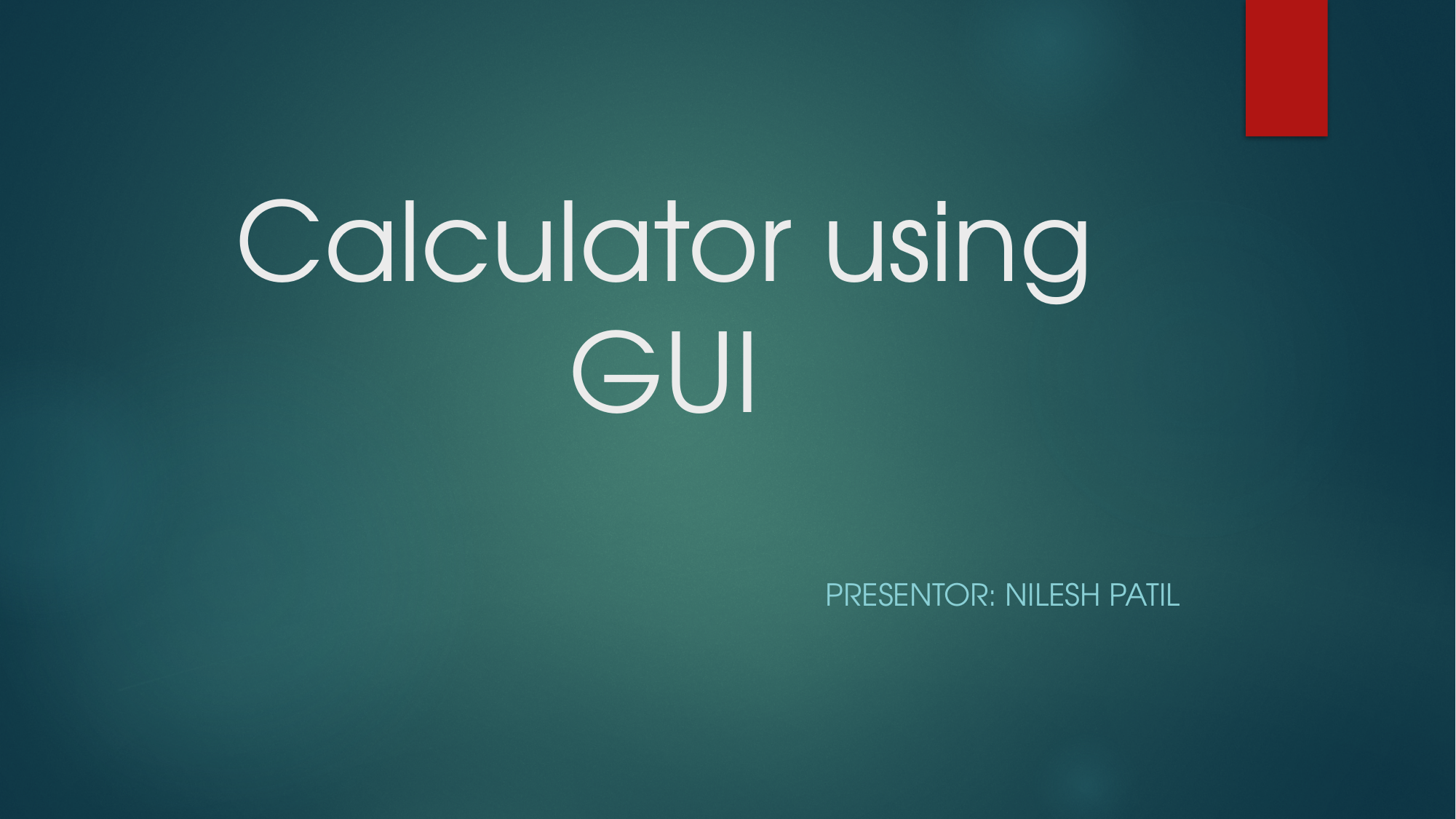

# Calculator using GUI
PRESENTOR: Nilesh patil